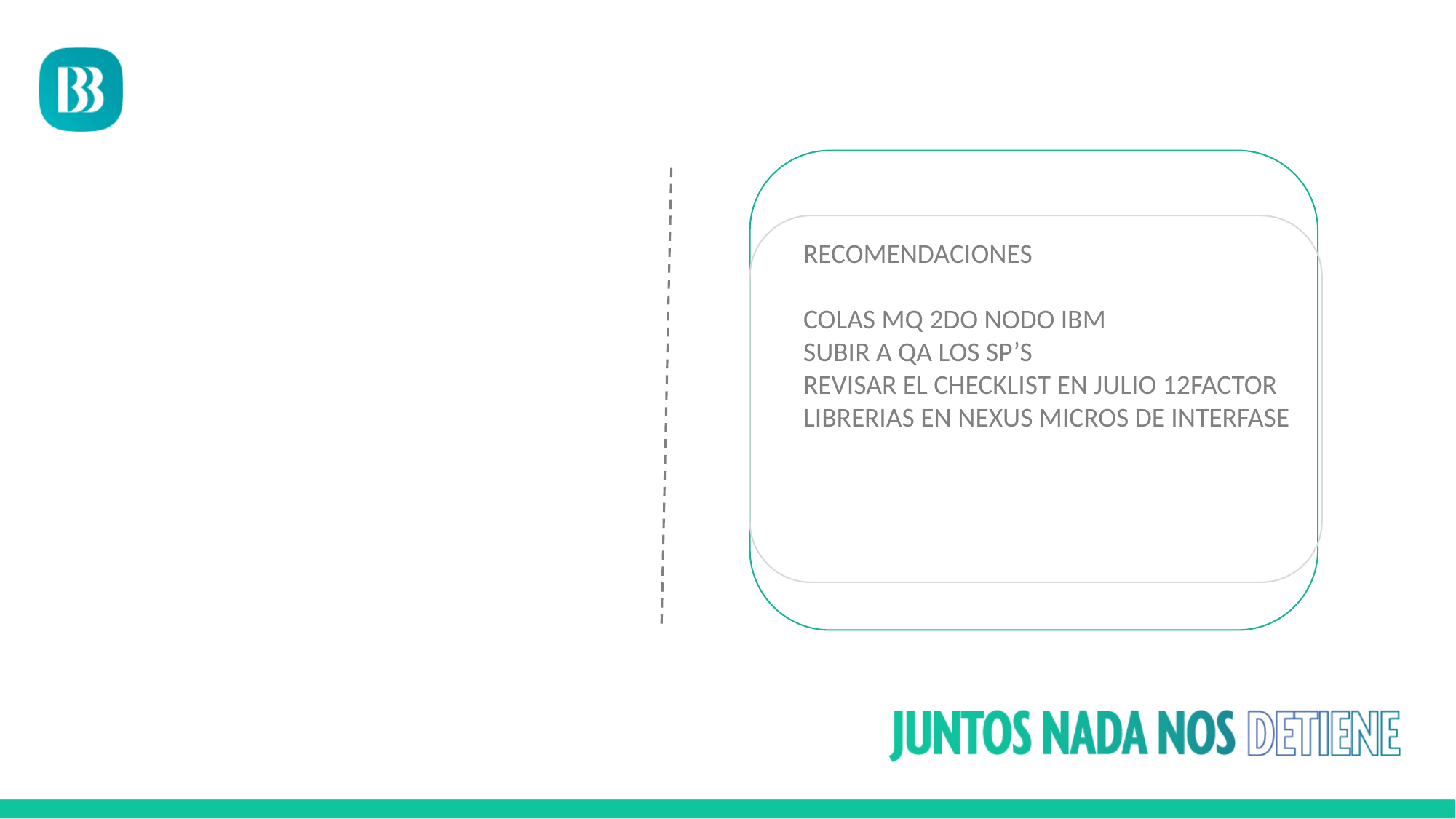

RECOMENDACIONES

COLAS MQ 2DO NODO IBM
SUBIR A QA LOS SP’S
REVISAR EL CHECKLIST EN JULIO 12FACTOR
LIBRERIAS EN NEXUS MICROS DE INTERFASE